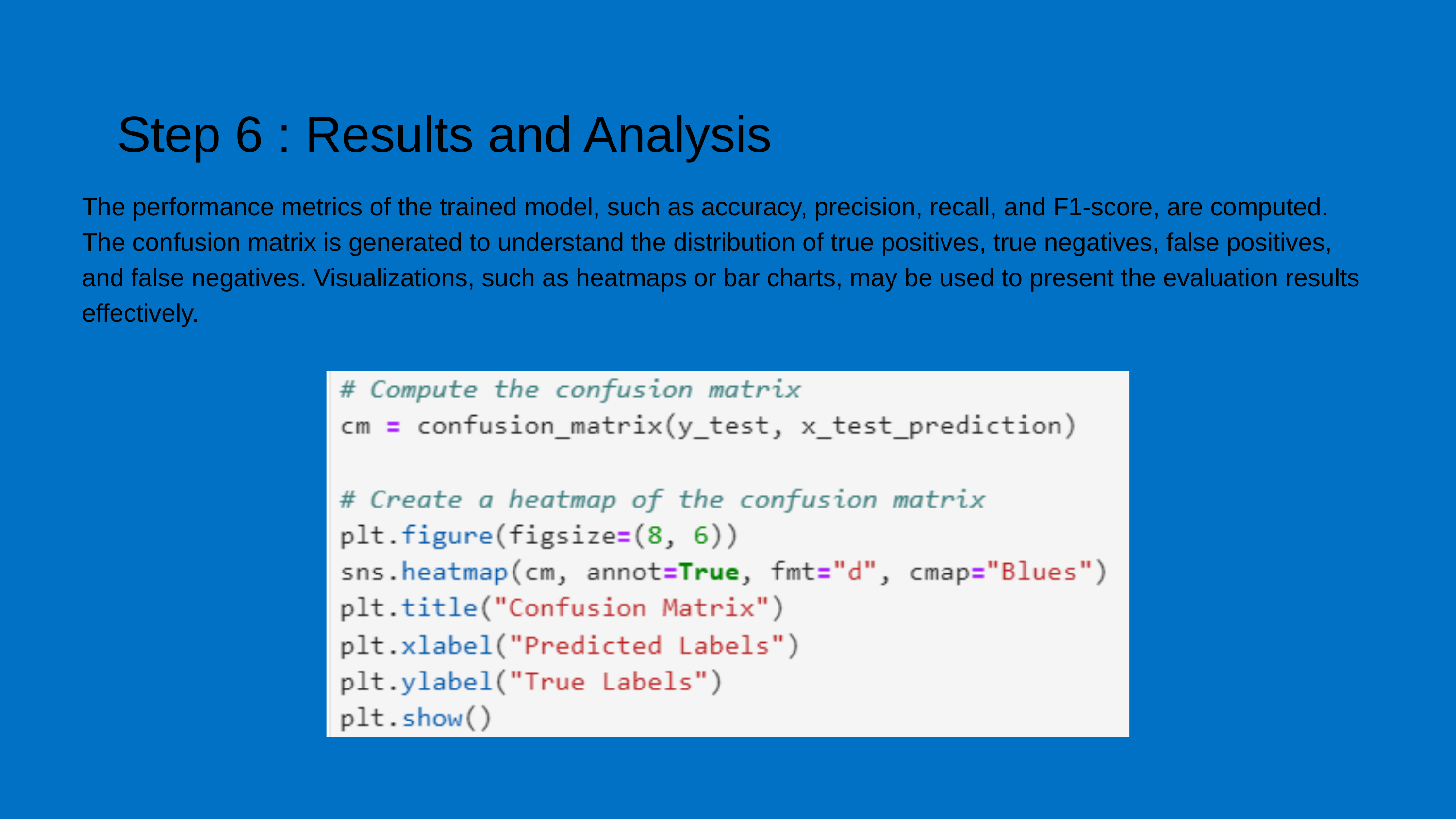

Step 6 : Results and Analysis
The performance metrics of the trained model, such as accuracy, precision, recall, and F1-score, are computed. The confusion matrix is generated to understand the distribution of true positives, true negatives, false positives, and false negatives. Visualizations, such as heatmaps or bar charts, may be used to present the evaluation results effectively.